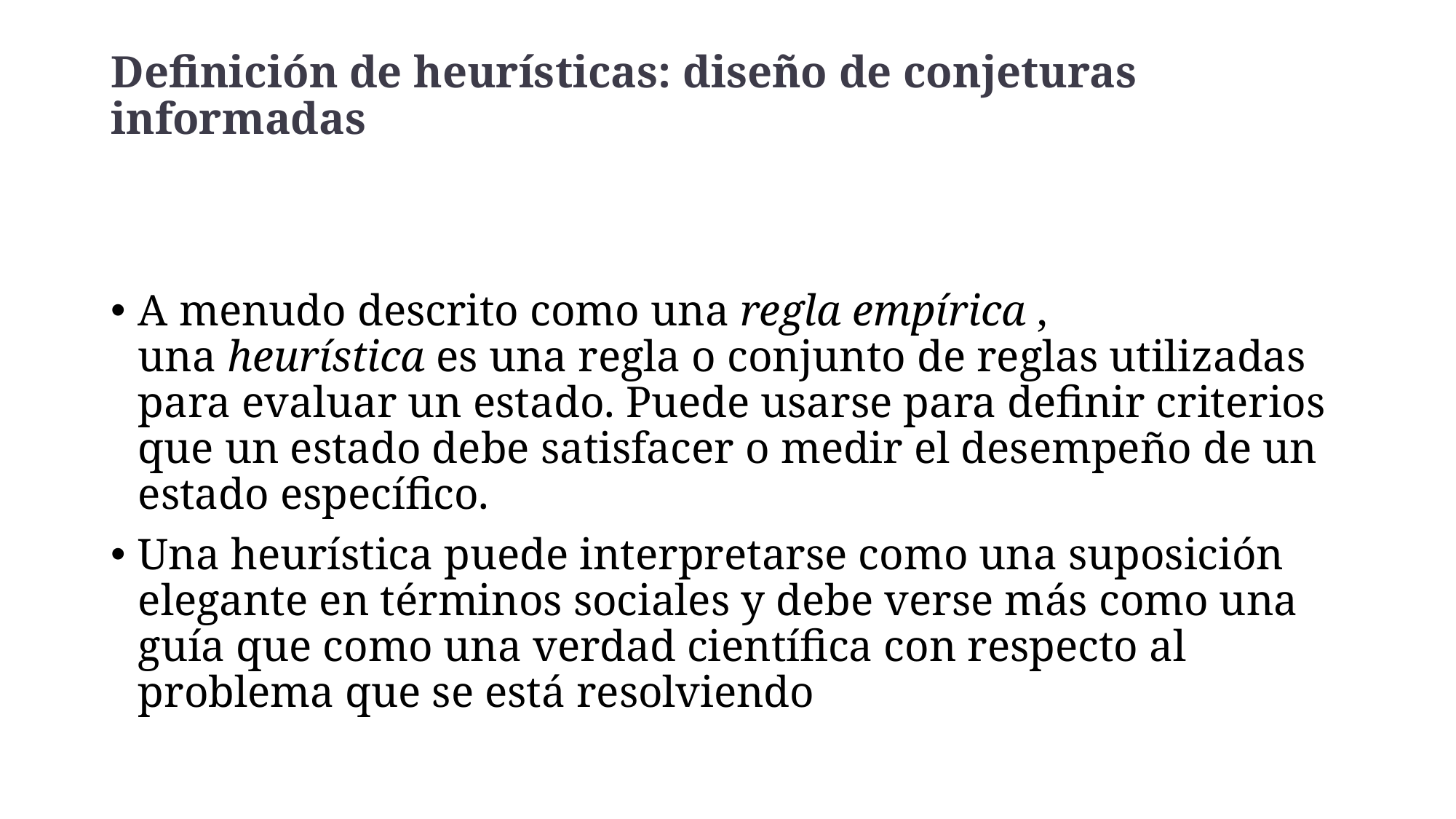

# Definición de heurísticas: diseño de conjeturas informadas

A menudo descrito como una regla empírica , una heurística es una regla o conjunto de reglas utilizadas para evaluar un estado. Puede usarse para definir criterios que un estado debe satisfacer o medir el desempeño de un estado específico.
Una heurística puede interpretarse como una suposición elegante en términos sociales y debe verse más como una guía que como una verdad científica con respecto al problema que se está resolviendo